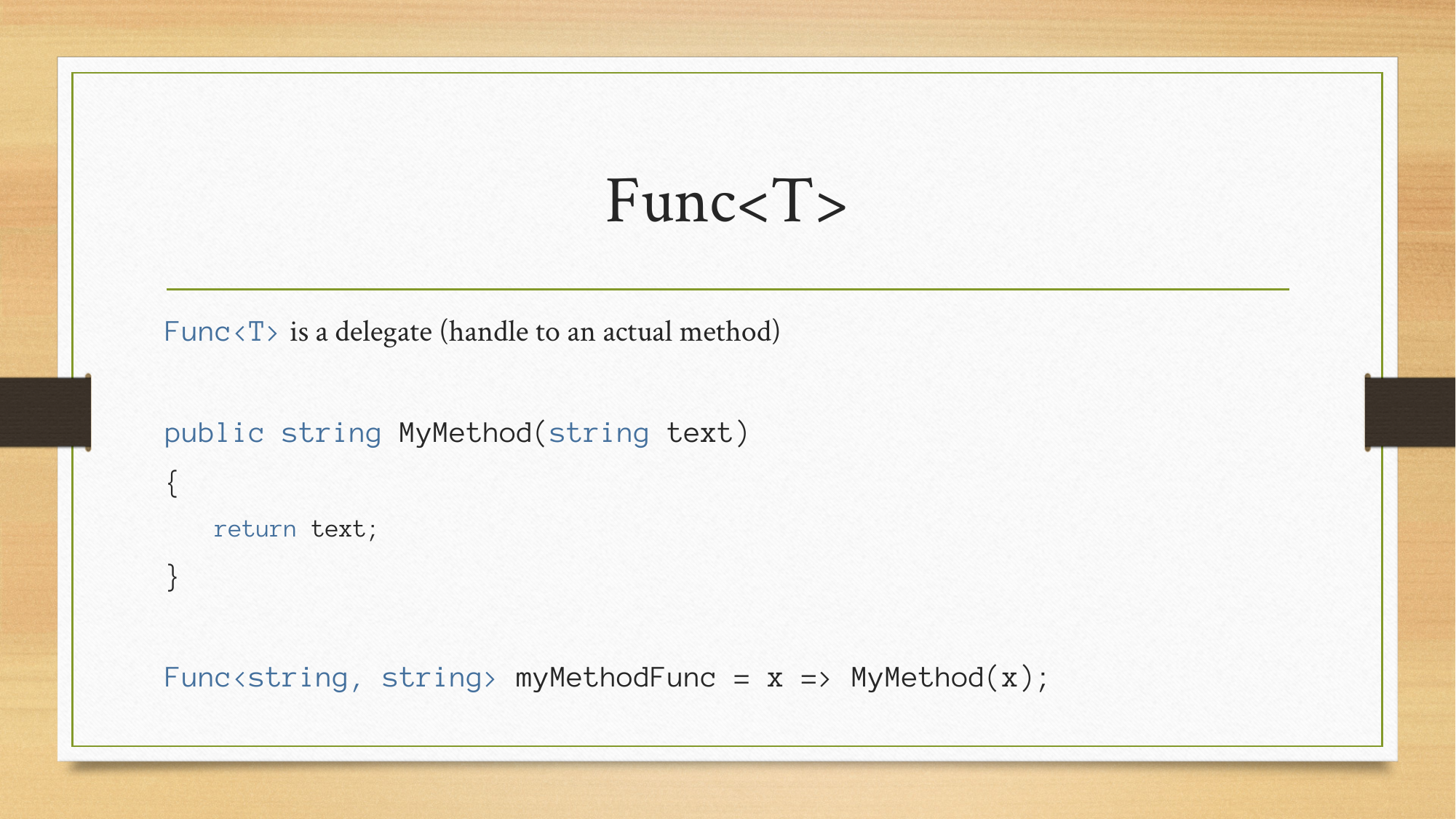

# Func<T>
Func<T> is a delegate (handle to an actual method)

public string MyMethod(string text)
{
return text;
}

Func<string, string> myMethodFunc = x => MyMethod(x);